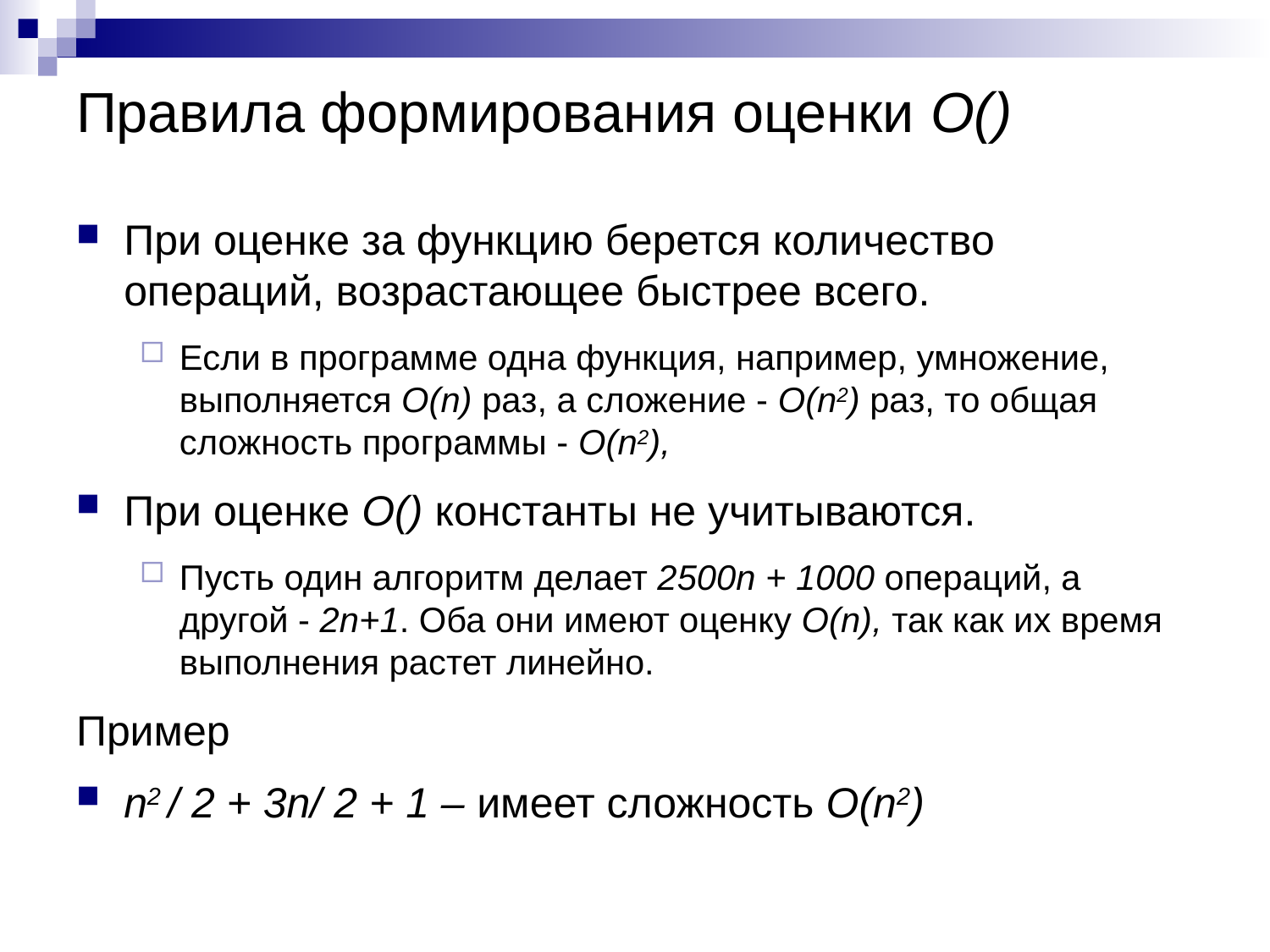

# Правила формирования оценки O()
При оценке за функцию берется количество операций, возрастающее быстрее всего.
Если в программе одна функция, например, умножение, выполняется O(n) раз, а сложение - O(n2) раз, то общая сложность программы - O(n2),
При оценке O() константы не учитываются.
Пусть один алгоритм делает 2500n + 1000 операций, а другой - 2n+1. Оба они имеют оценку O(n), так как их время выполнения растет линейно.
Пример
n2 / 2 + 3n/ 2 + 1 – имеет сложность O(n2)